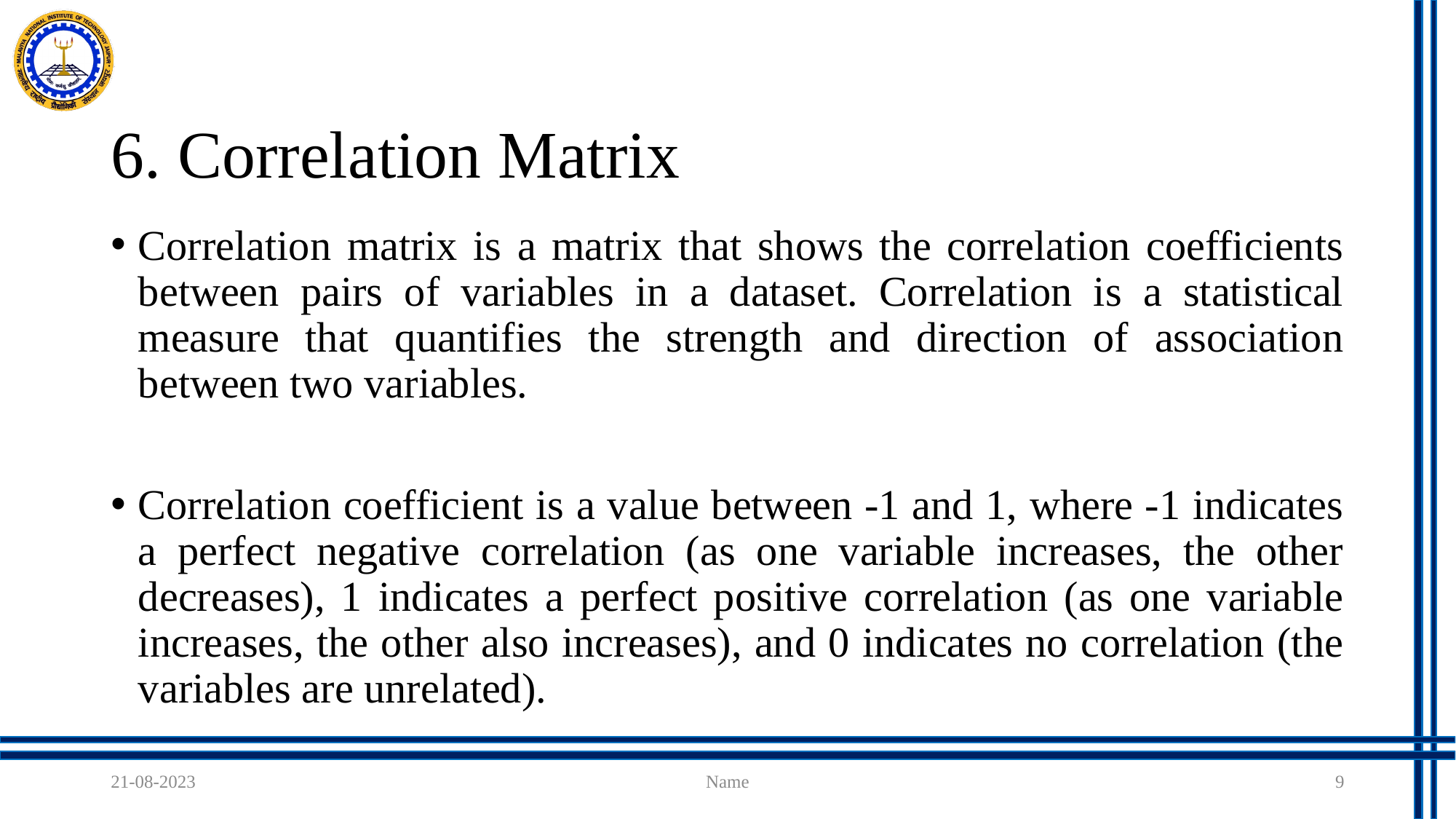

# 6. Correlation Matrix
Correlation matrix is a matrix that shows the correlation coefficients between pairs of variables in a dataset. Correlation is a statistical measure that quantifies the strength and direction of association between two variables.

Correlation coefficient is a value between -1 and 1, where -1 indicates a perfect negative correlation (as one variable increases, the other decreases), 1 indicates a perfect positive correlation (as one variable increases, the other also increases), and 0 indicates no correlation (the variables are unrelated).

21-08-2023
Name
9